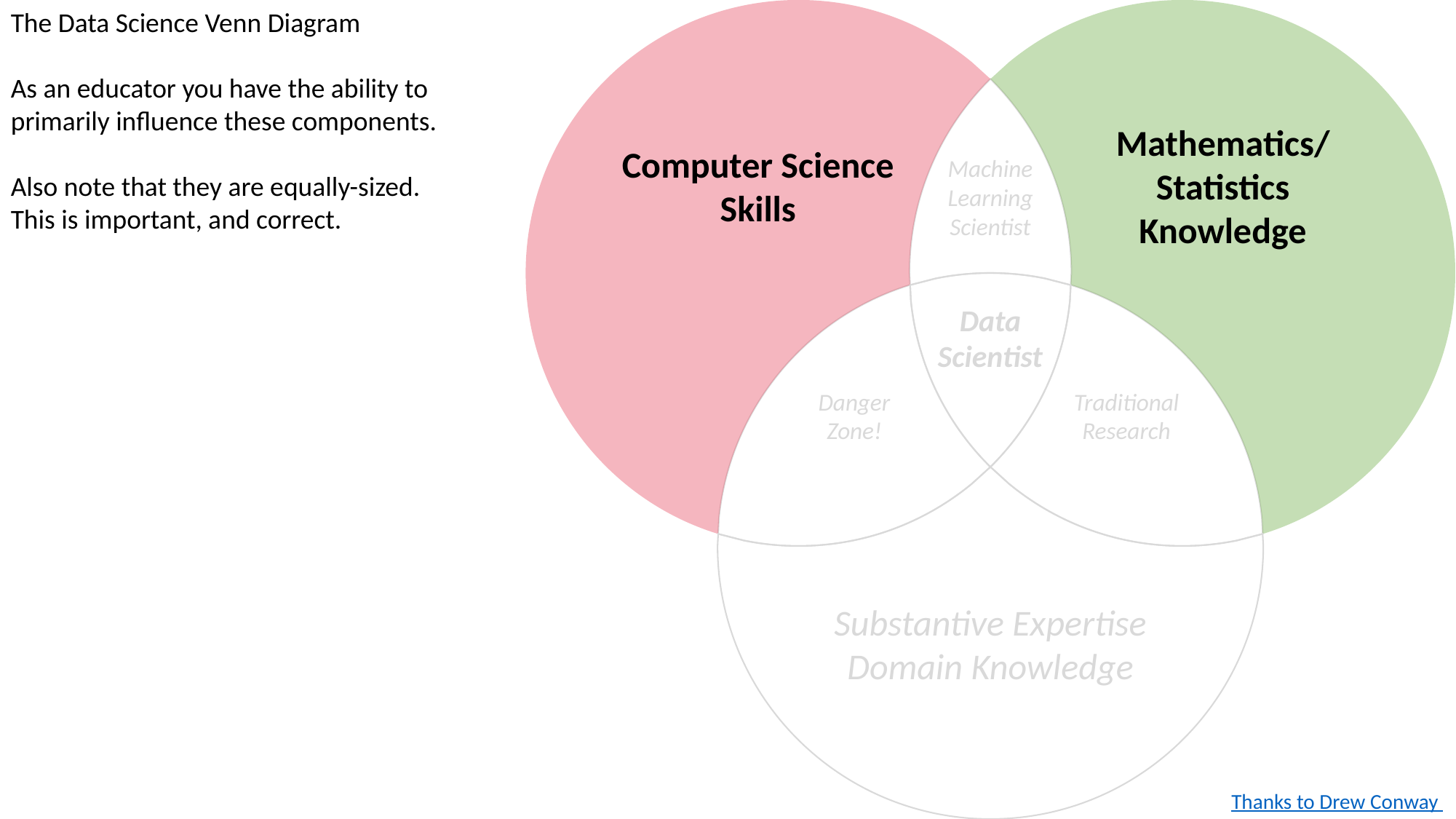

The Data Science Venn Diagram

As an educator you have the ability to primarily influence these components.

Also note that they are equally-sized. This is important, and correct.
Computer Science
Skills

Mathematics/
Statistics
Knowledge

Machine
Learning
Scientist
Data
Scientist

Danger
Zone!
Traditional
Research
Substantive Expertise
Domain Knowledge
Thanks to Drew Conway